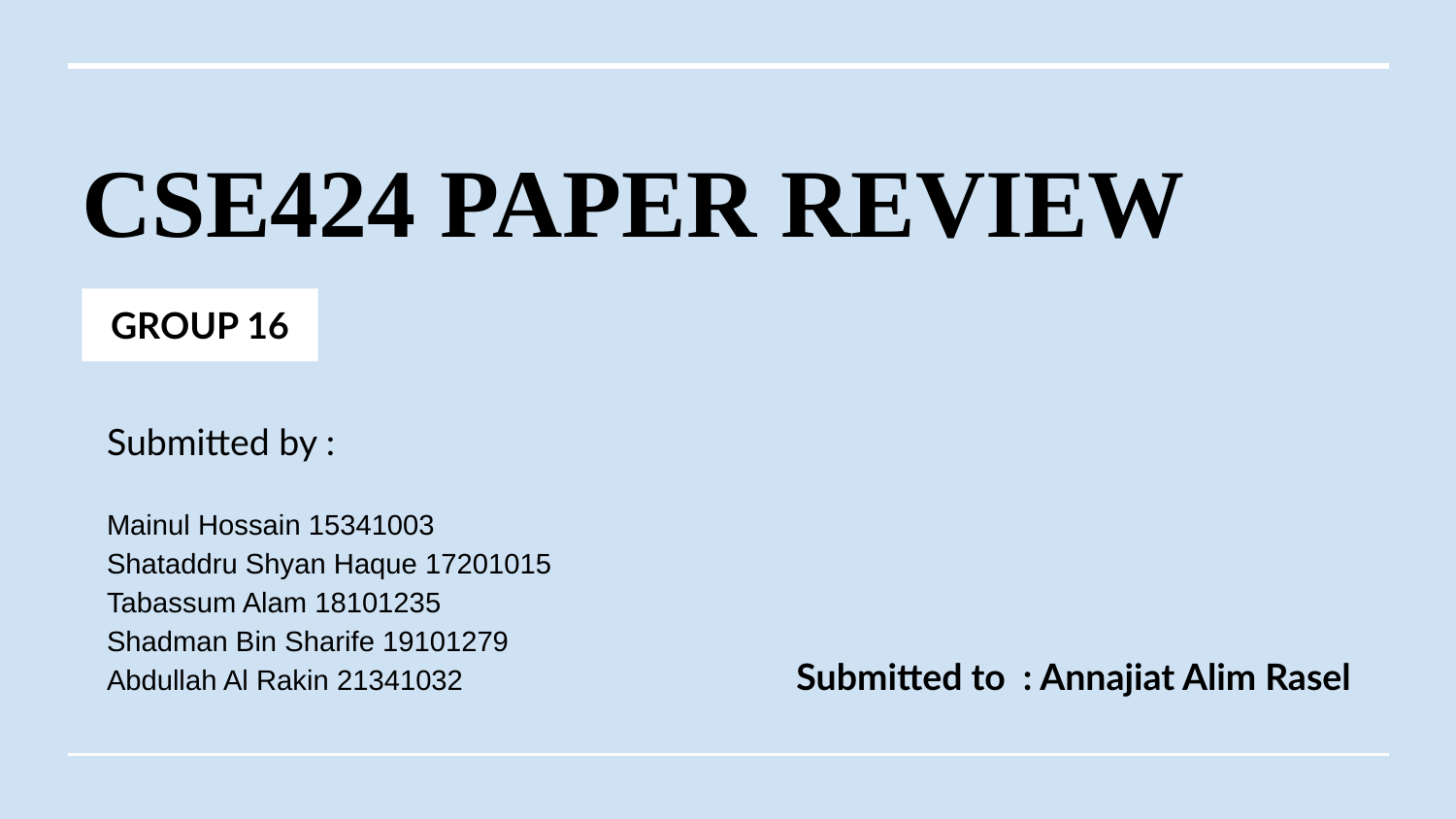

# CSE424 PAPER REVIEW
GROUP 16
Submitted by :

Mainul Hossain 15341003
Shataddru Shyan Haque 17201015
Tabassum Alam 18101235
Shadman Bin Sharife 19101279
Abdullah Al Rakin 21341032

Submitted to  : Annajiat Alim Rasel